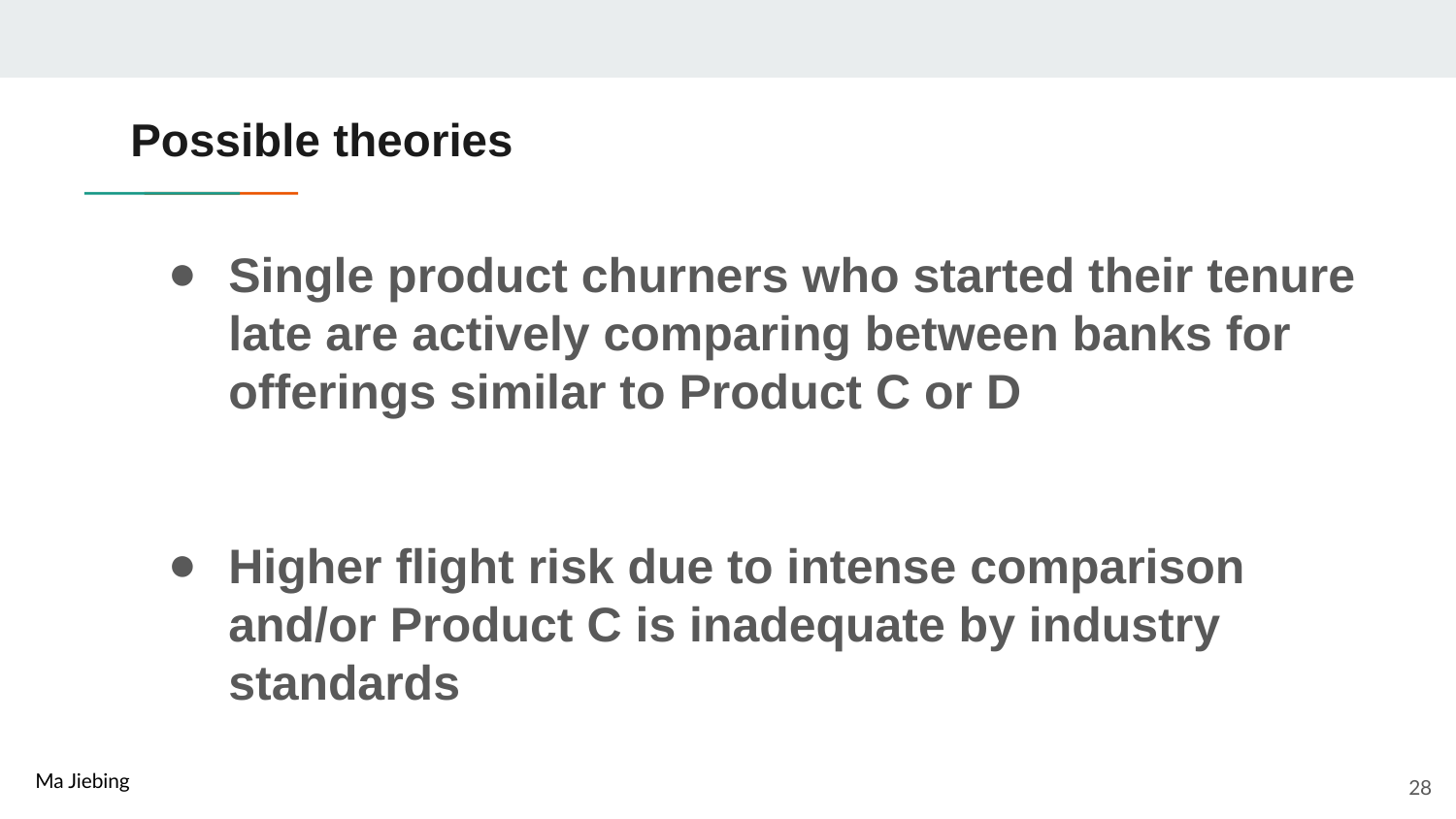

# Possible theories

Single product churners who started their tenure late are actively comparing between banks for offerings similar to Product C or D

Higher flight risk due to intense comparison and/or Product C is inadequate by industry standards
Ma Jiebing
28